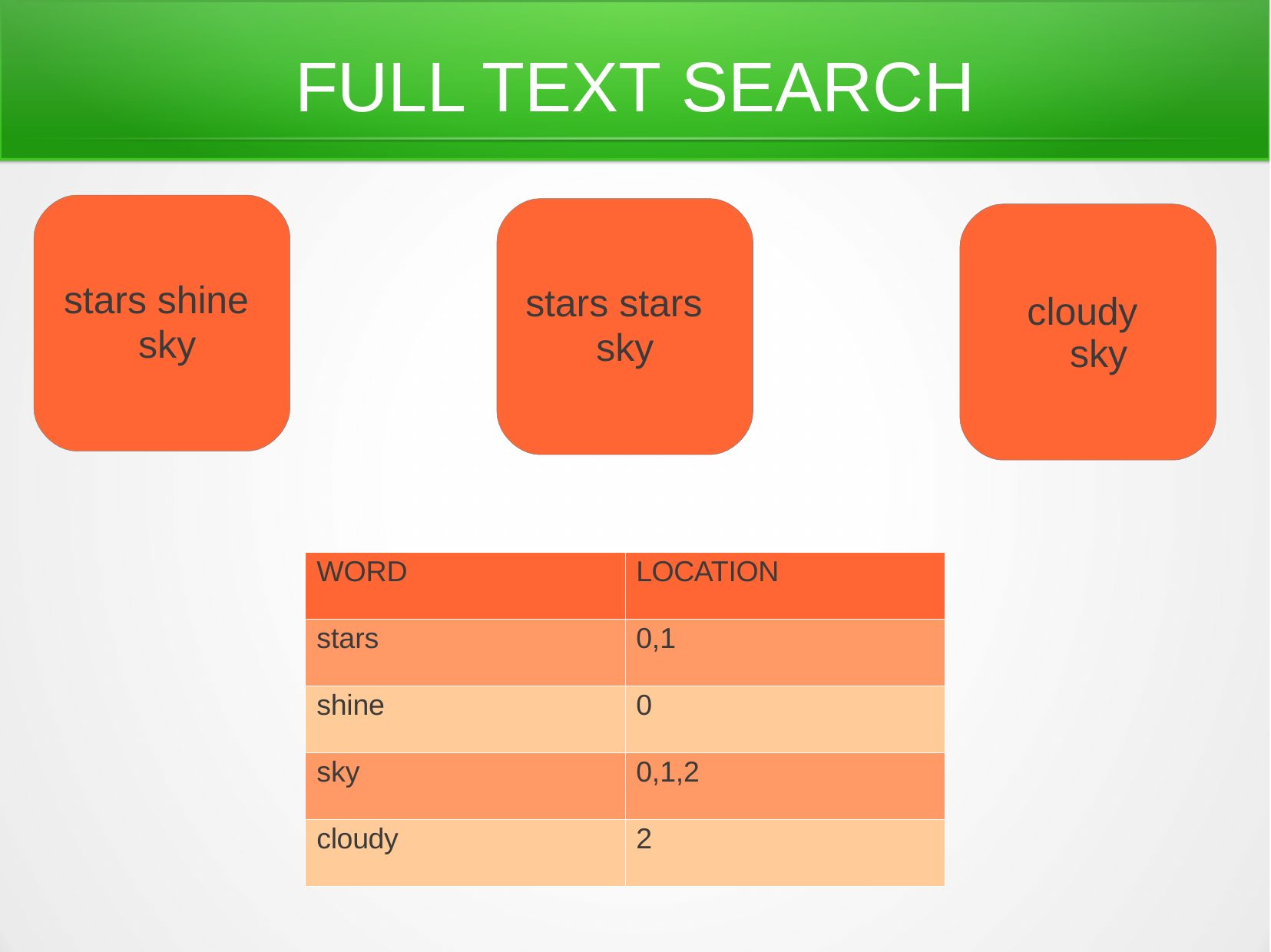

# FULL TEXT SEARCH

stars shine
sky
stars stars
sky
cloudy  sky
| WORD | LOCATION |
| --- | --- |
| stars | 0,1 |
| shine | 0 |
| sky | 0,1,2 |
| cloudy | 2 |